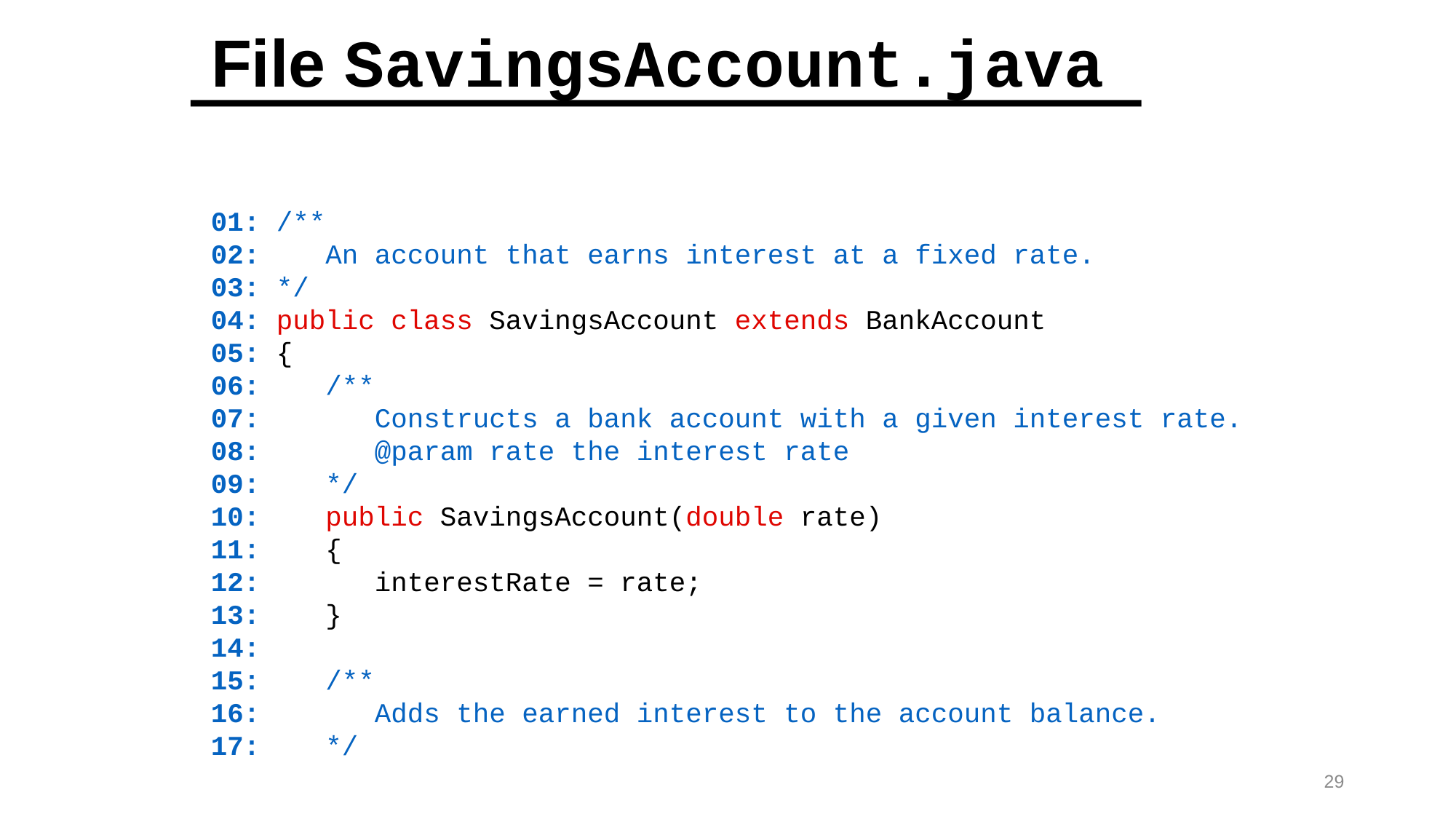

# File SavingsAccount.java

01: /**
02:    An account that earns interest at a fixed rate.
03: */
04: public class SavingsAccount extends BankAccount
05: {
06:    /**
07:       Constructs a bank account with a given interest rate.
08:       @param rate the interest rate
09:    */
10:    public SavingsAccount(double rate)
11:    {
12:       interestRate = rate;
13:    }
14:
15:    /**
16:       Adds the earned interest to the account balance.
17:    */
29